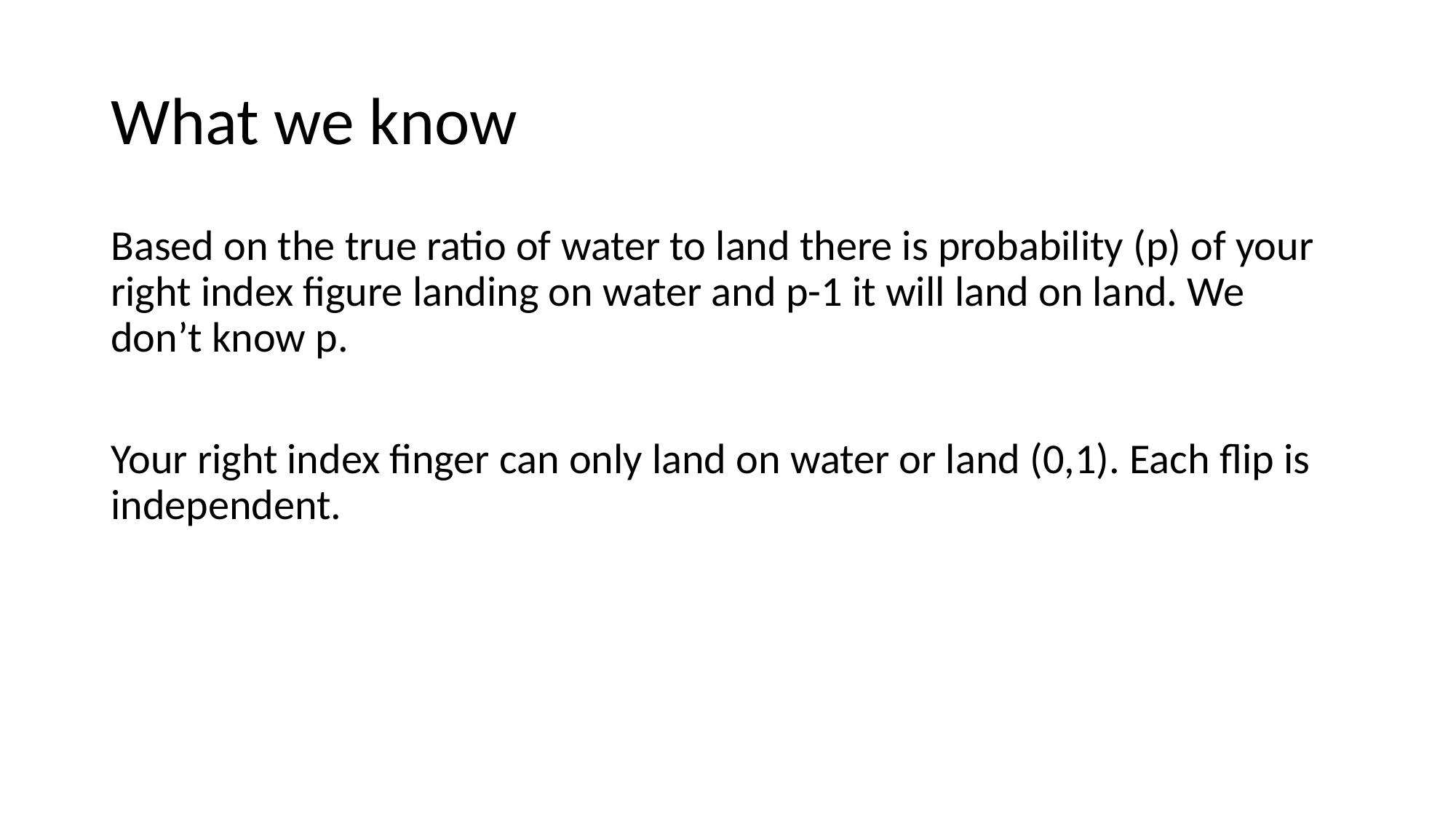

# What we know
Based on the true ratio of water to land there is probability (p) of your right index figure landing on water and p-1 it will land on land. We don’t know p.

Your right index finger can only land on water or land (0,1). Each flip is independent.